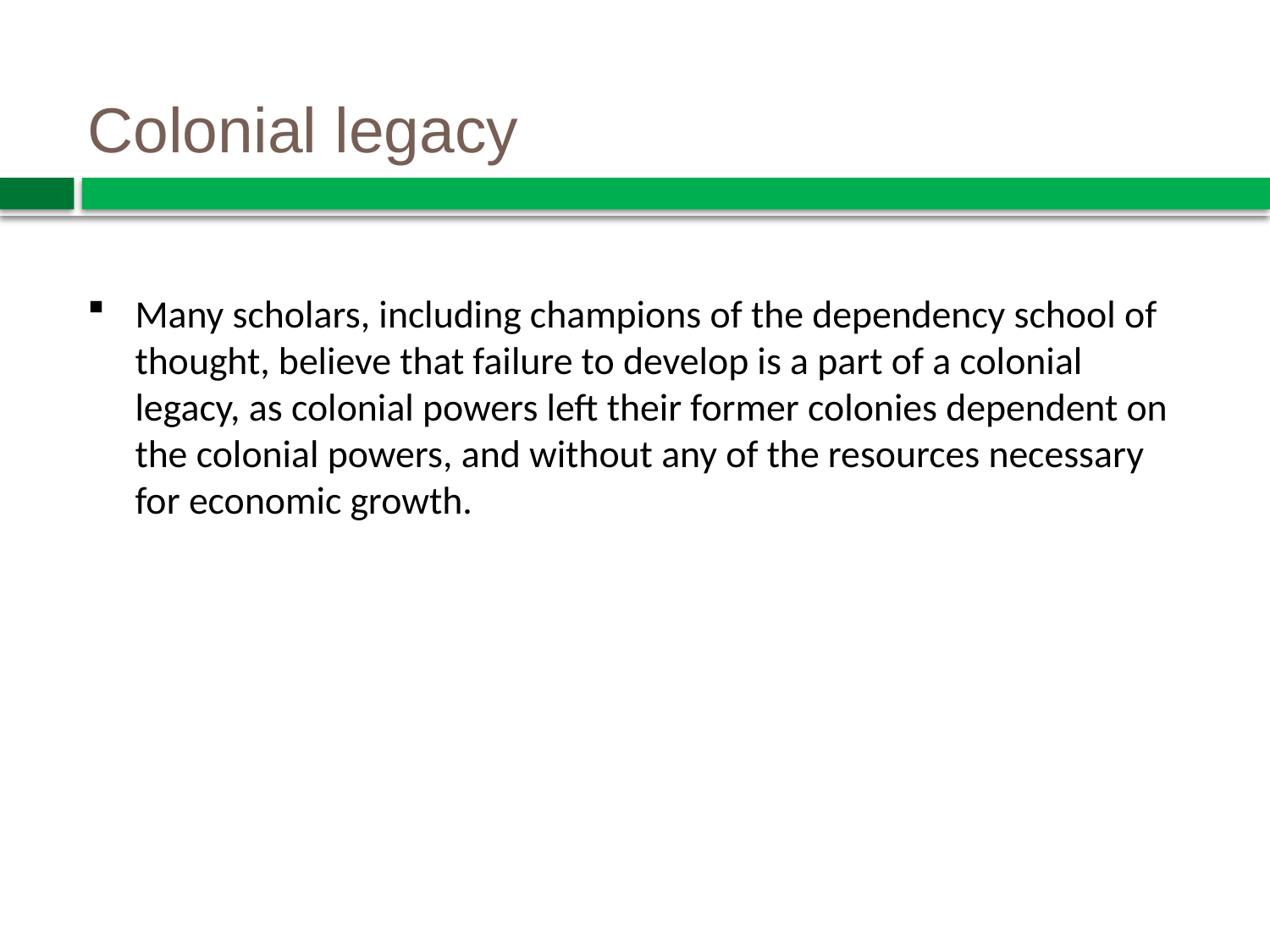

# Colonial legacy

Many scholars, including champions of the dependency school of thought, believe that failure to develop is a part of a colonial legacy, as colonial powers left their former colonies dependent on the colonial powers, and without any of the resources necessary for economic growth.